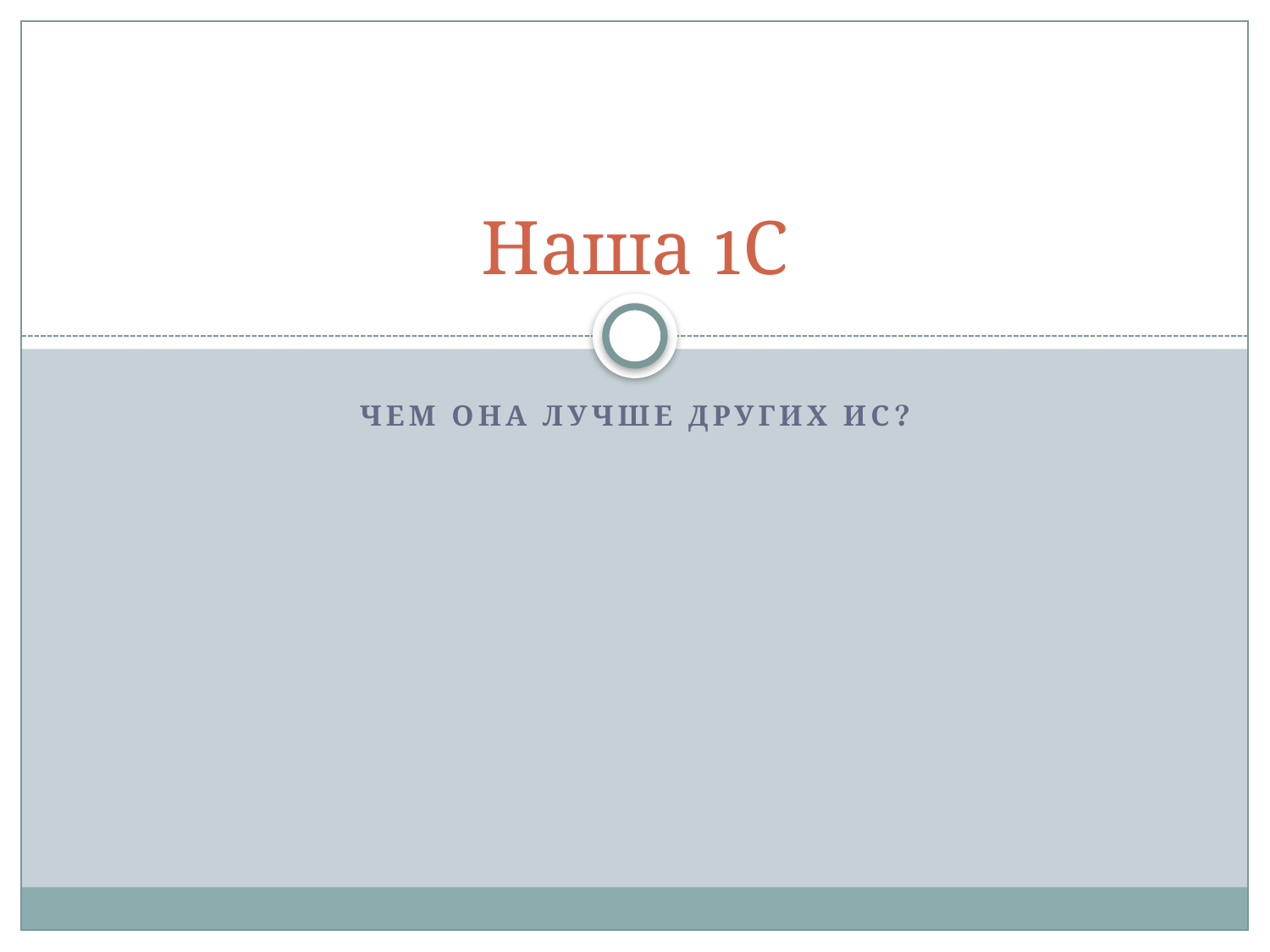

# Наша 1С
Чем она лучше других ИС?